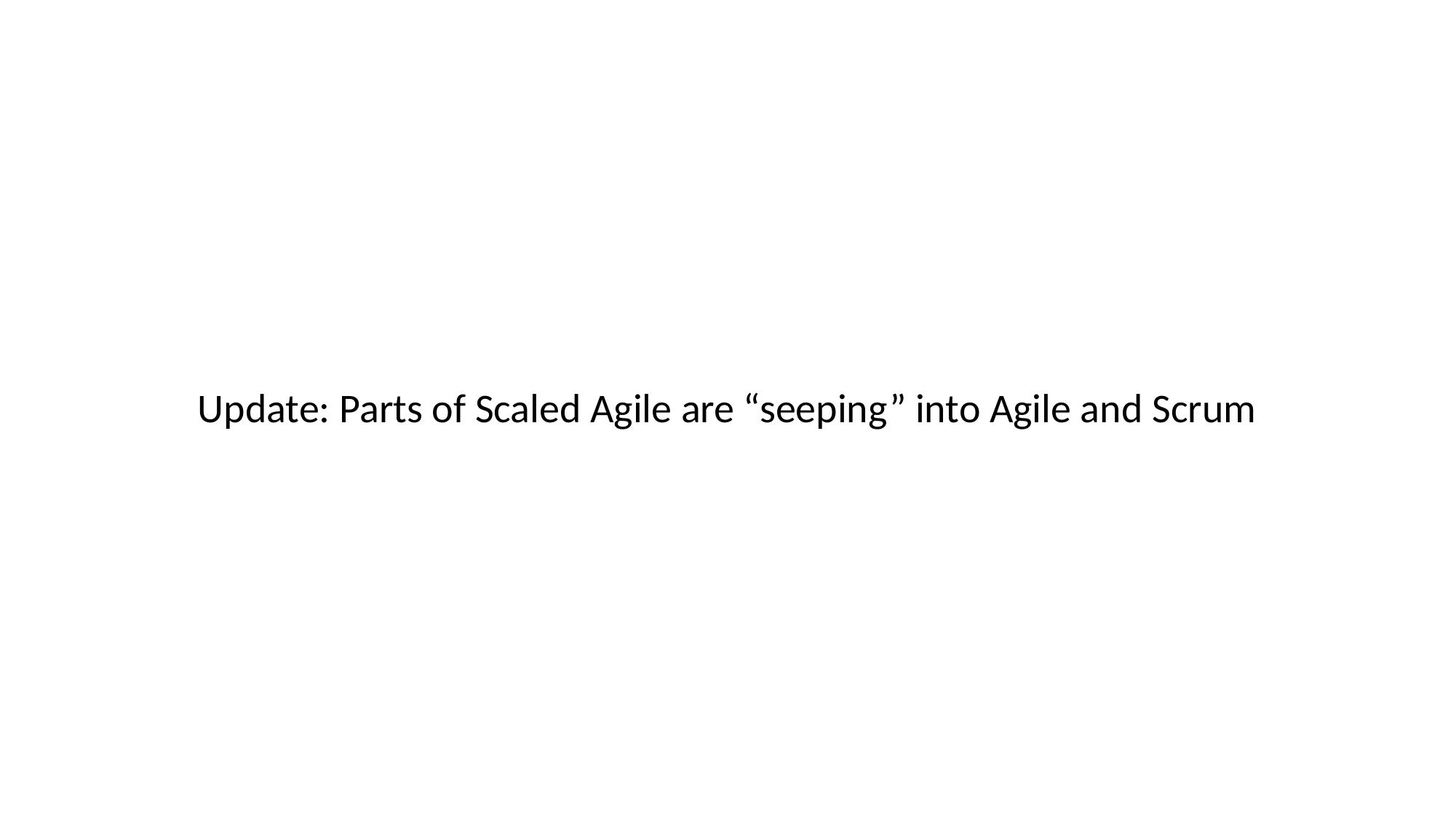

# Update: Parts of Scaled Agile are “seeping” into Agile and Scrum